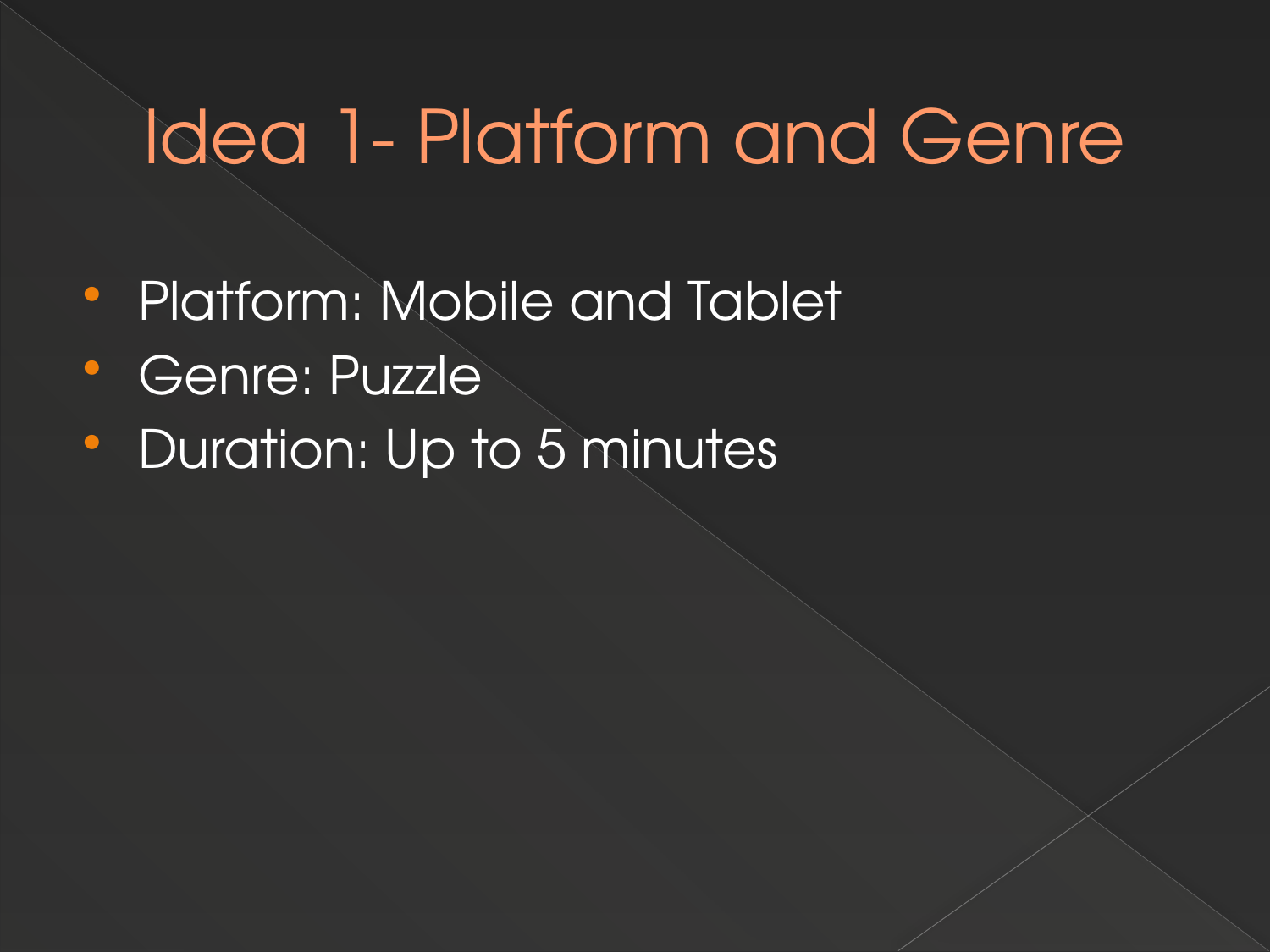

# Idea 1- Platform and Genre
Platform: Mobile and Tablet
Genre: Puzzle
Duration: Up to 5 minutes